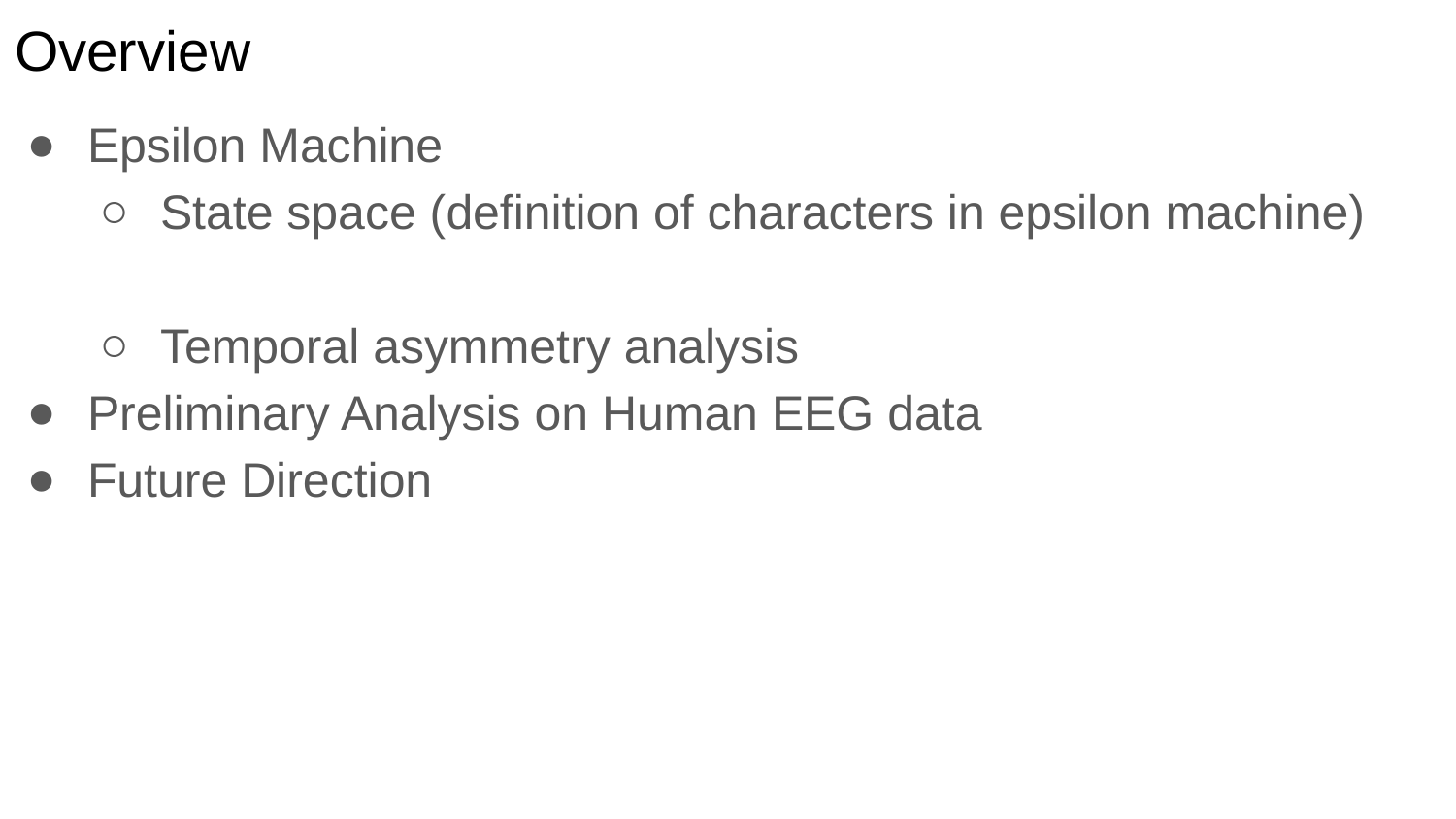

# Overview
Epsilon Machine
State space (definition of characters in epsilon machine)
Temporal asymmetry analysis
Preliminary Analysis on Human EEG data
Future Direction